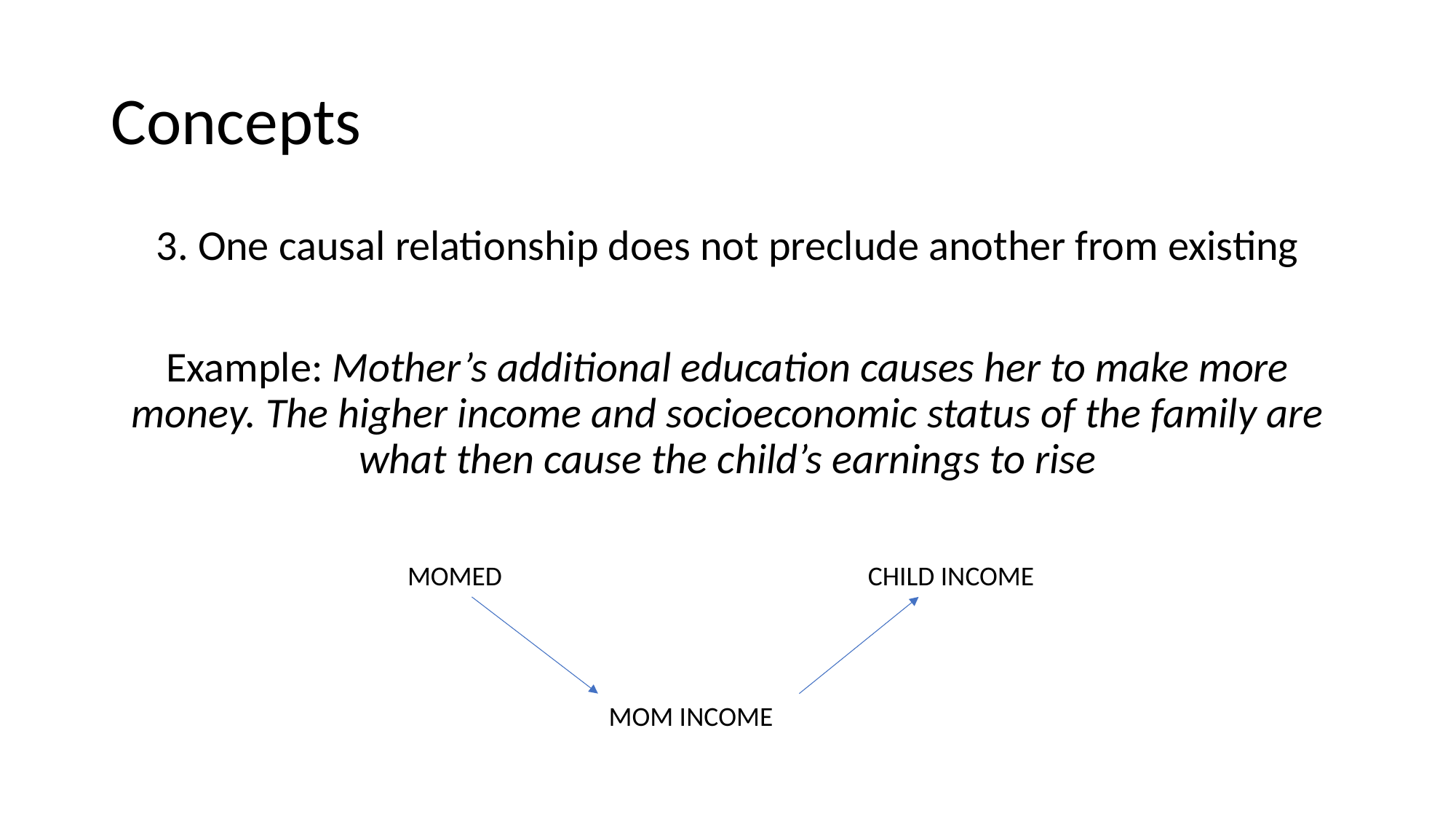

# Concepts
3. One causal relationship does not preclude another from existing

Example: Mother’s additional education causes her to make more money. The higher income and socioeconomic status of the family are what then cause the child’s earnings to rise

MOMED
CHILD INCOME
MOM INCOME